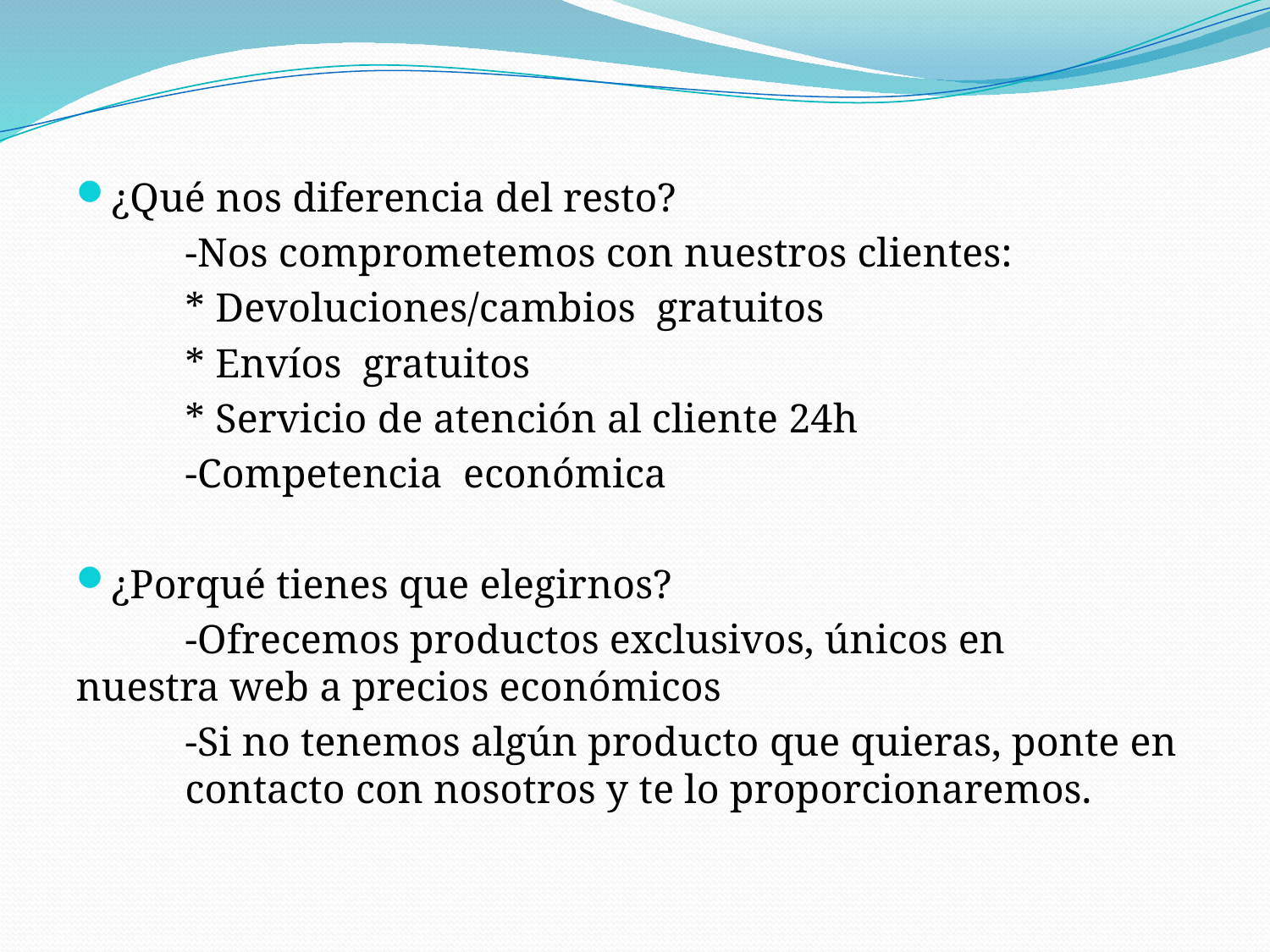

¿Qué nos diferencia del resto?
	-Nos comprometemos con nuestros clientes:
		* Devoluciones/cambios  gratuitos
		* Envíos  gratuitos
		* Servicio de atención al cliente 24h
	-Competencia  económica

¿Porqué tienes que elegirnos?
	-Ofrecemos productos exclusivos, únicos en 	nuestra web a precios económicos
	-Si no tenemos algún producto que quieras, ponte en 	contacto con nosotros y te lo proporcionaremos.